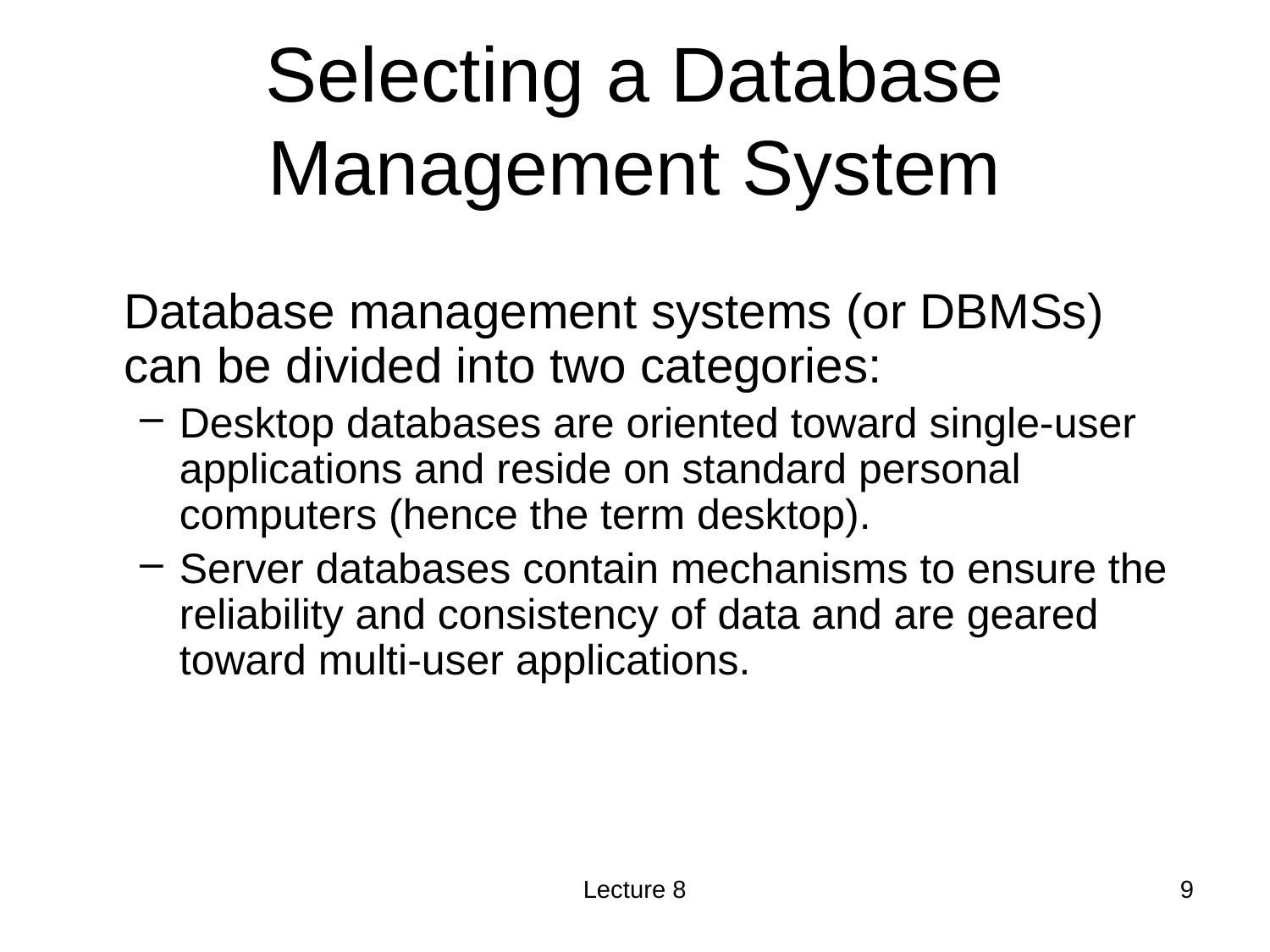

# Selecting a Database Management System
	Database management systems (or DBMSs) can be divided into two categories:
Desktop databases are oriented toward single-user applications and reside on standard personal computers (hence the term desktop).
Server databases contain mechanisms to ensure the reliability and consistency of data and are geared toward multi-user applications.

Lecture 8
9